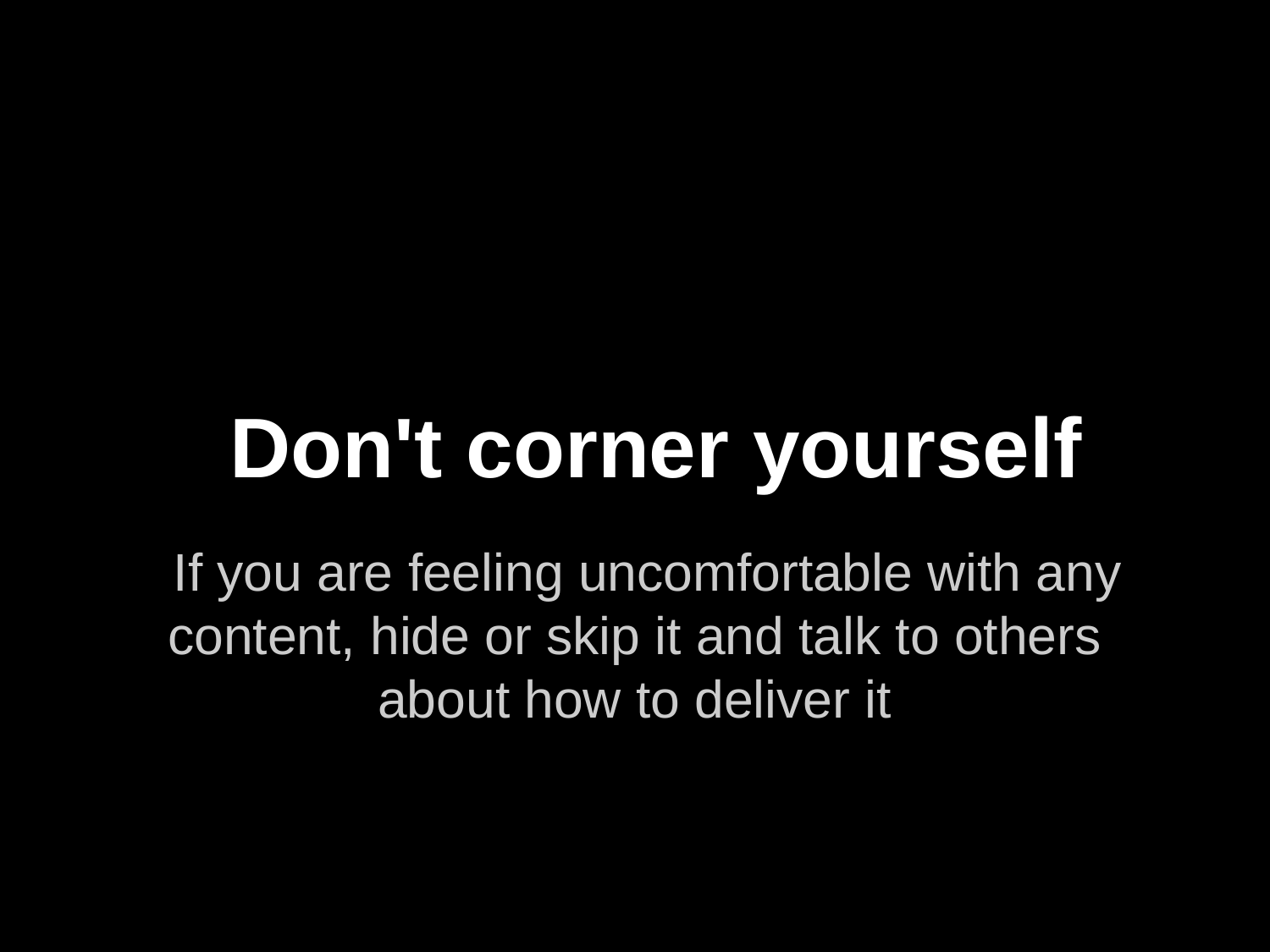

# Don't corner yourself
If you are feeling uncomfortable with any content, hide or skip it and talk to others about how to deliver it